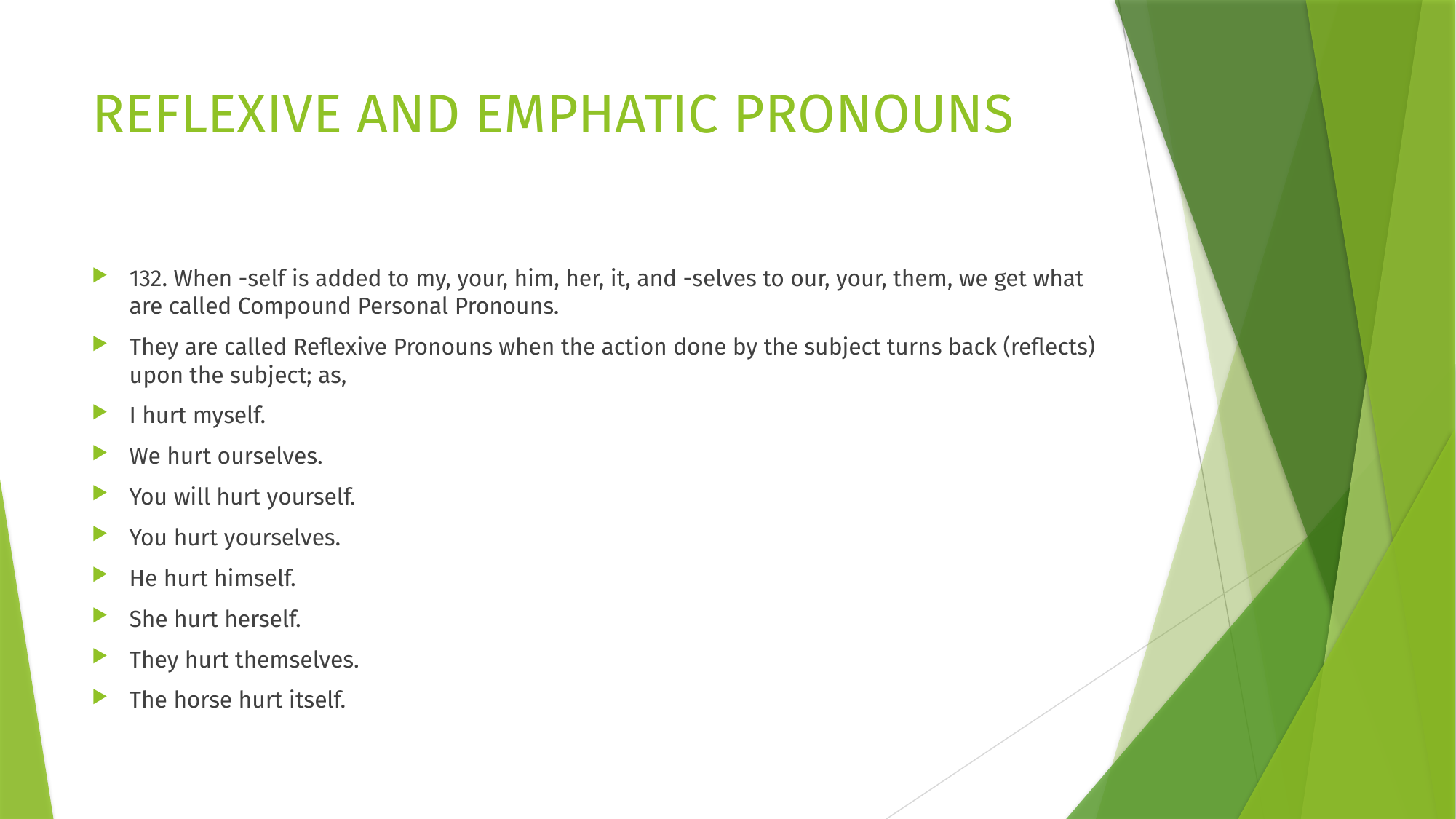

# REFLEXIVE AND EMPHATIC PRONOUNS
132. When -self is added to my, your, him, her, it, and -selves to our, your, them, we get what are called Compound Personal Pronouns.
They are called Reflexive Pronouns when the action done by the subject turns back (reflects) upon the subject; as,
I hurt myself.
We hurt ourselves.
You will hurt yourself.
You hurt yourselves.
He hurt himself.
She hurt herself.
They hurt themselves.
The horse hurt itself.